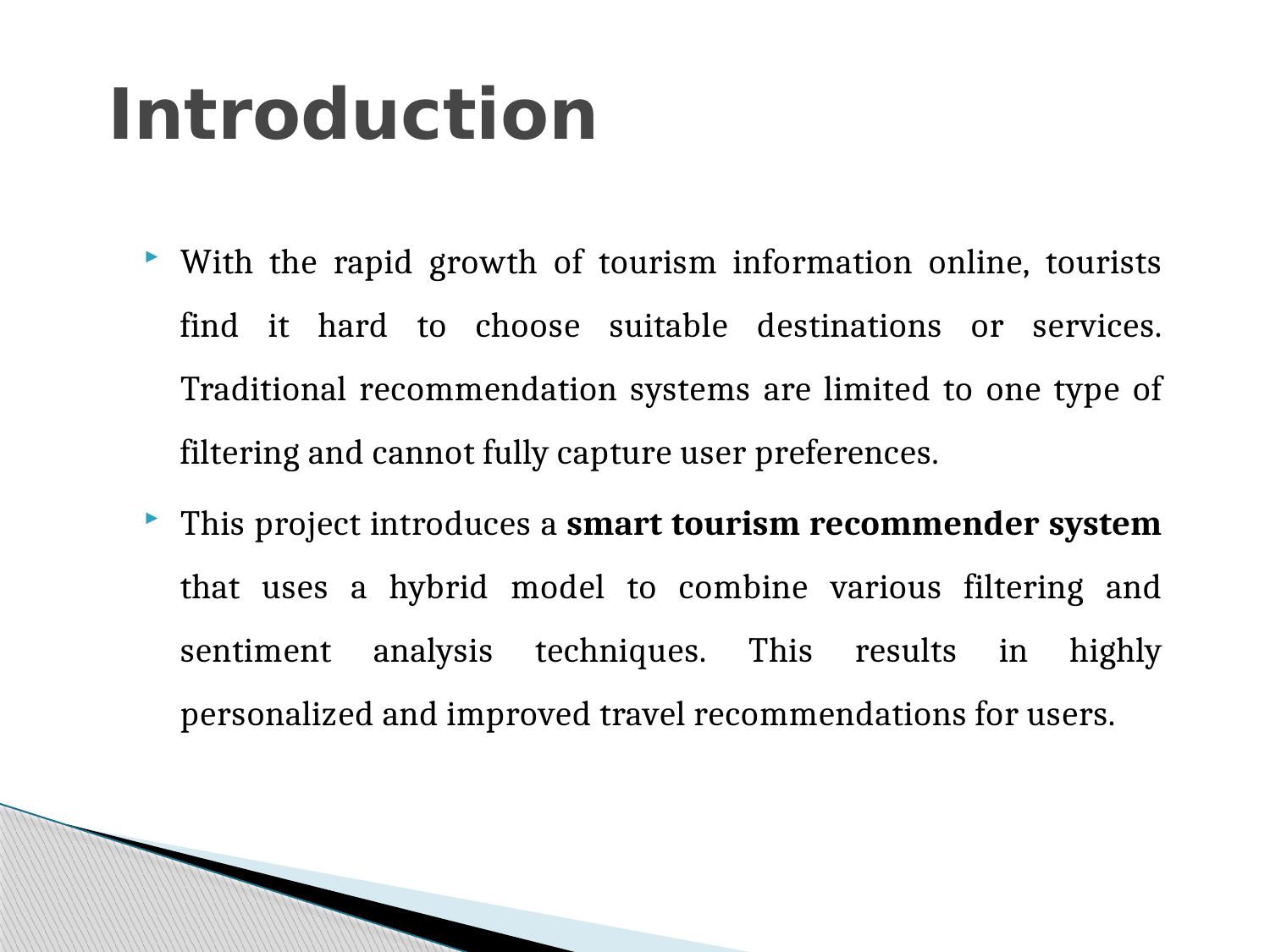

# Introduction
With the rapid growth of tourism information online, tourists find it hard to choose suitable destinations or services. Traditional recommendation systems are limited to one type of filtering and cannot fully capture user preferences.
This project introduces a smart tourism recommender system that uses a hybrid model to combine various filtering and sentiment analysis techniques. This results in highly personalized and improved travel recommendations for users.